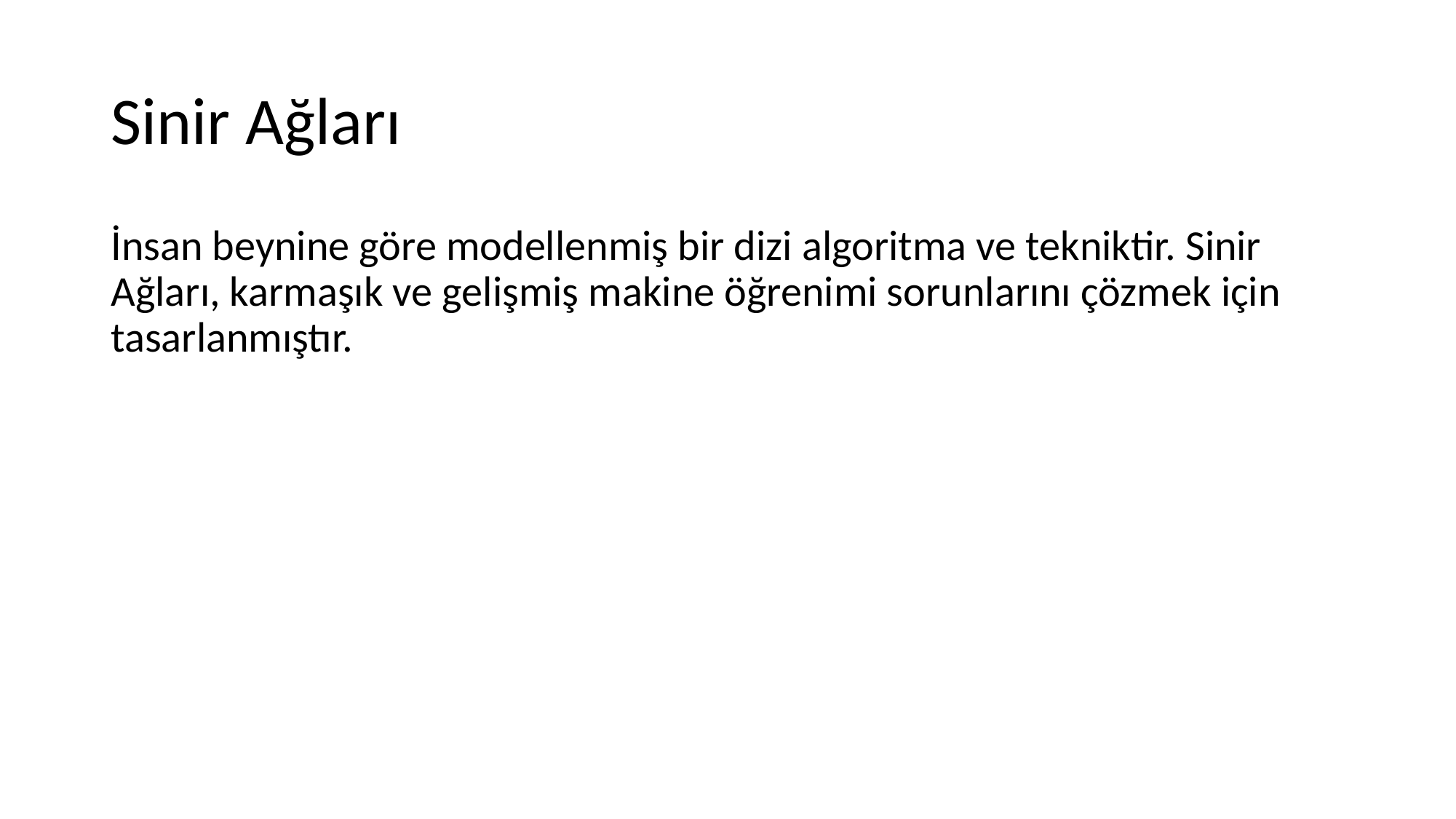

# Sinir Ağları
İnsan beynine göre modellenmiş bir dizi algoritma ve tekniktir. Sinir Ağları, karmaşık ve gelişmiş makine öğrenimi sorunlarını çözmek için tasarlanmıştır.